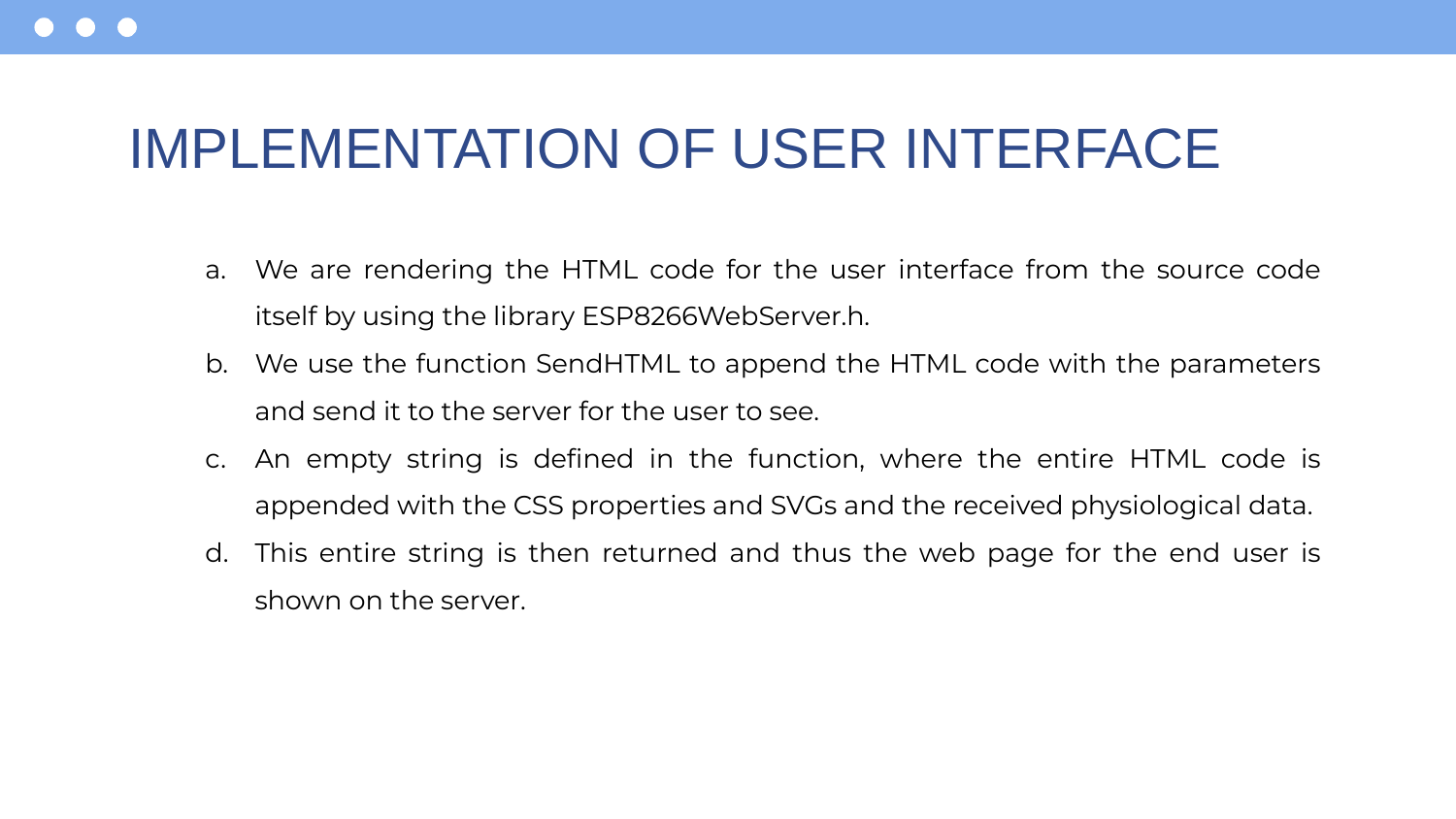

# IMPLEMENTATION OF USER INTERFACE

We are rendering the HTML code for the user interface from the source code itself by using the library ESP8266WebServer.h.
We use the function SendHTML to append the HTML code with the parameters and send it to the server for the user to see.
An empty string is defined in the function, where the entire HTML code is appended with the CSS properties and SVGs and the received physiological data.
This entire string is then returned and thus the web page for the end user is shown on the server.